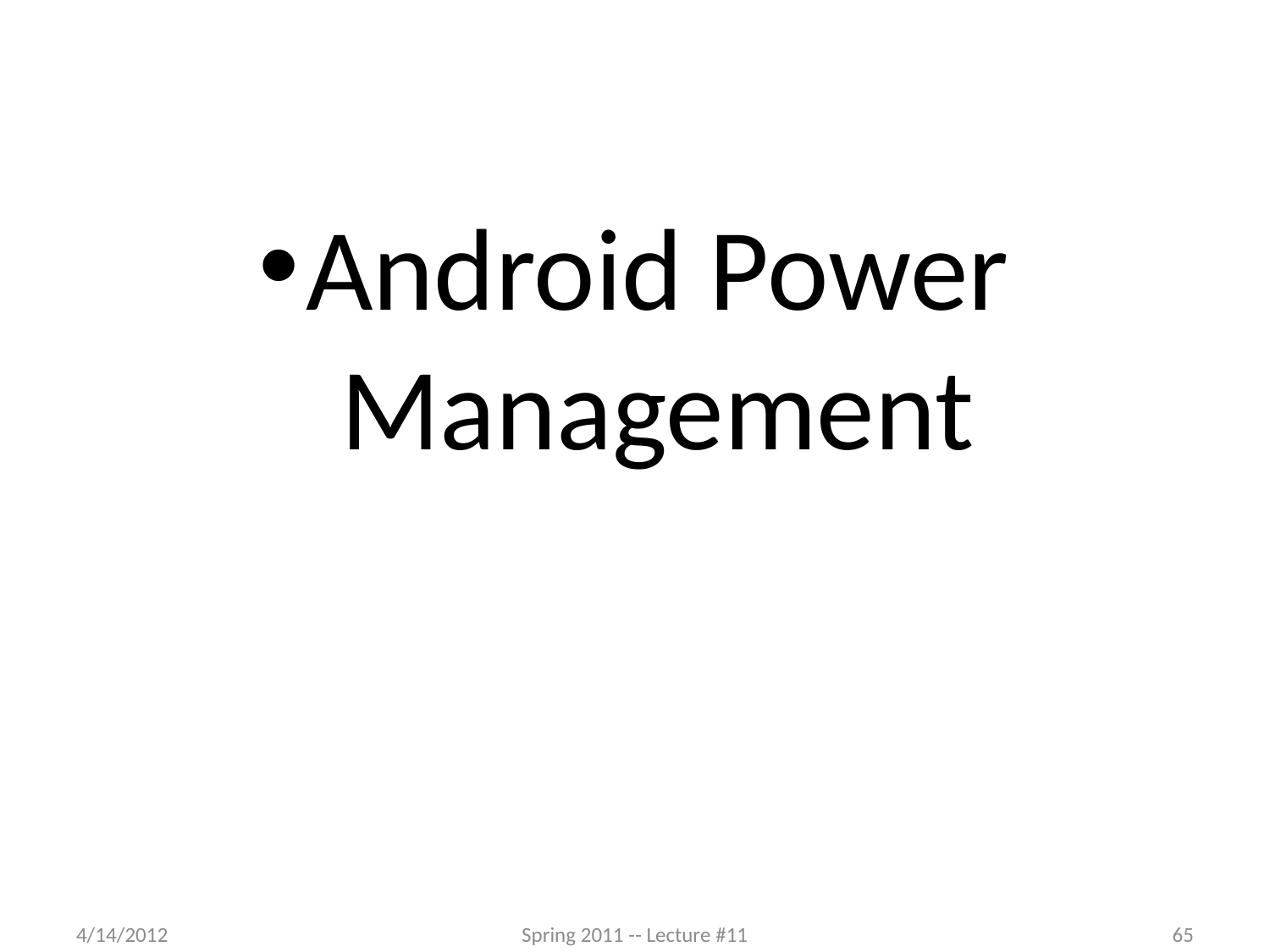

#
Android Power Management
4/14/2012
Spring 2011 -- Lecture #11
65